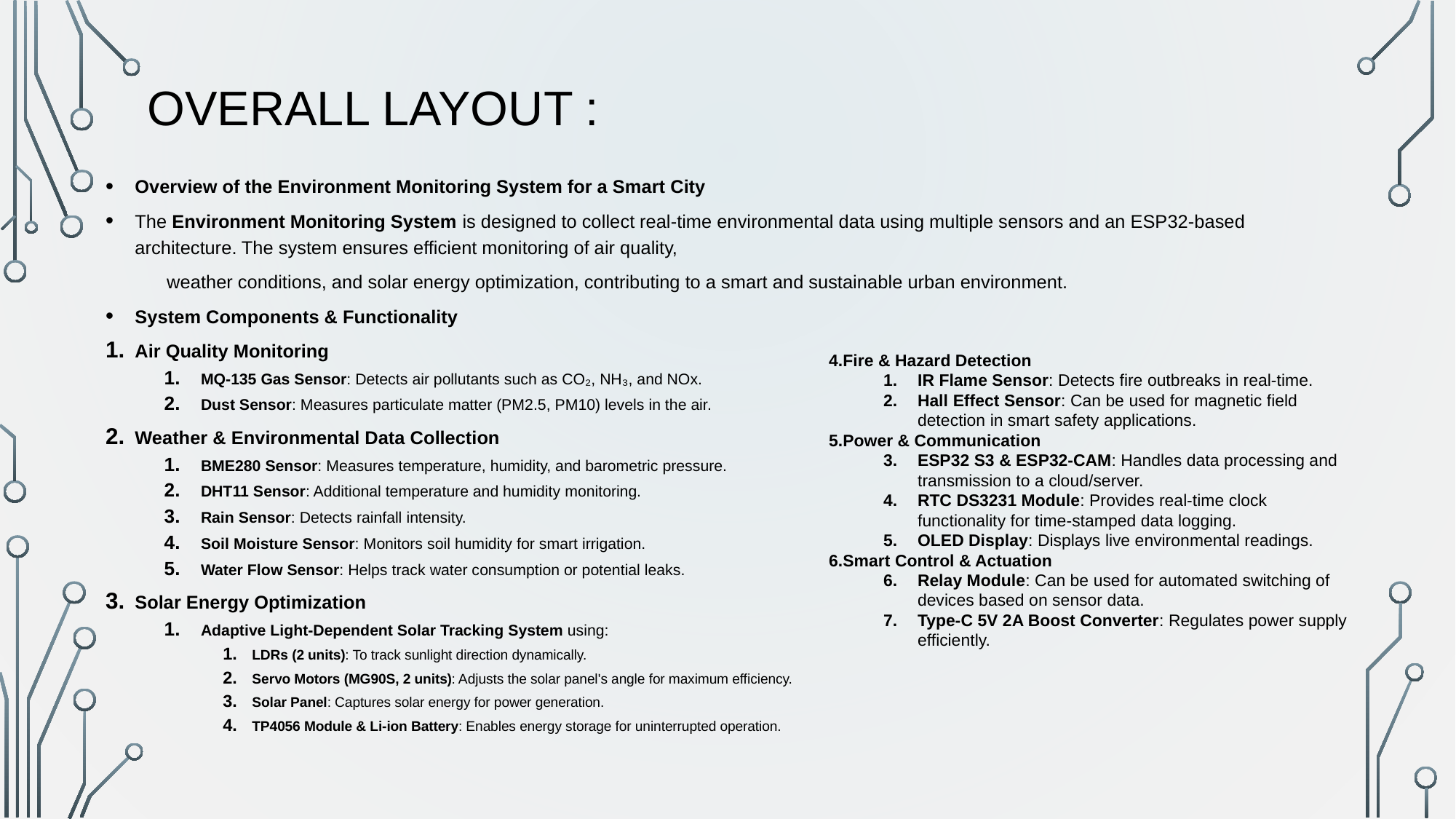

# Overall Layout :
Overview of the Environment Monitoring System for a Smart City
The Environment Monitoring System is designed to collect real-time environmental data using multiple sensors and an ESP32-based architecture. The system ensures efficient monitoring of air quality,
            weather conditions, and solar energy optimization, contributing to a smart and sustainable urban environment.
System Components & Functionality
Air Quality Monitoring
MQ-135 Gas Sensor: Detects air pollutants such as CO₂, NH₃, and NOx.
Dust Sensor: Measures particulate matter (PM2.5, PM10) levels in the air.
Weather & Environmental Data Collection
BME280 Sensor: Measures temperature, humidity, and barometric pressure.
DHT11 Sensor: Additional temperature and humidity monitoring.
Rain Sensor: Detects rainfall intensity.
Soil Moisture Sensor: Monitors soil humidity for smart irrigation.
Water Flow Sensor: Helps track water consumption or potential leaks.
Solar Energy Optimization
Adaptive Light-Dependent Solar Tracking System using:
LDRs (2 units): To track sunlight direction dynamically.
Servo Motors (MG90S, 2 units): Adjusts the solar panel's angle for maximum efficiency.
Solar Panel: Captures solar energy for power generation.
TP4056 Module & Li-ion Battery: Enables energy storage for uninterrupted operation.

4.Fire & Hazard Detection
IR Flame Sensor: Detects fire outbreaks in real-time.
Hall Effect Sensor: Can be used for magnetic field detection in smart safety applications.
5.Power & Communication
ESP32 S3 & ESP32-CAM: Handles data processing and transmission to a cloud/server.
RTC DS3231 Module: Provides real-time clock functionality for time-stamped data logging.
OLED Display: Displays live environmental readings.
6.Smart Control & Actuation
Relay Module: Can be used for automated switching of devices based on sensor data.
Type-C 5V 2A Boost Converter: Regulates power supply efficiently.